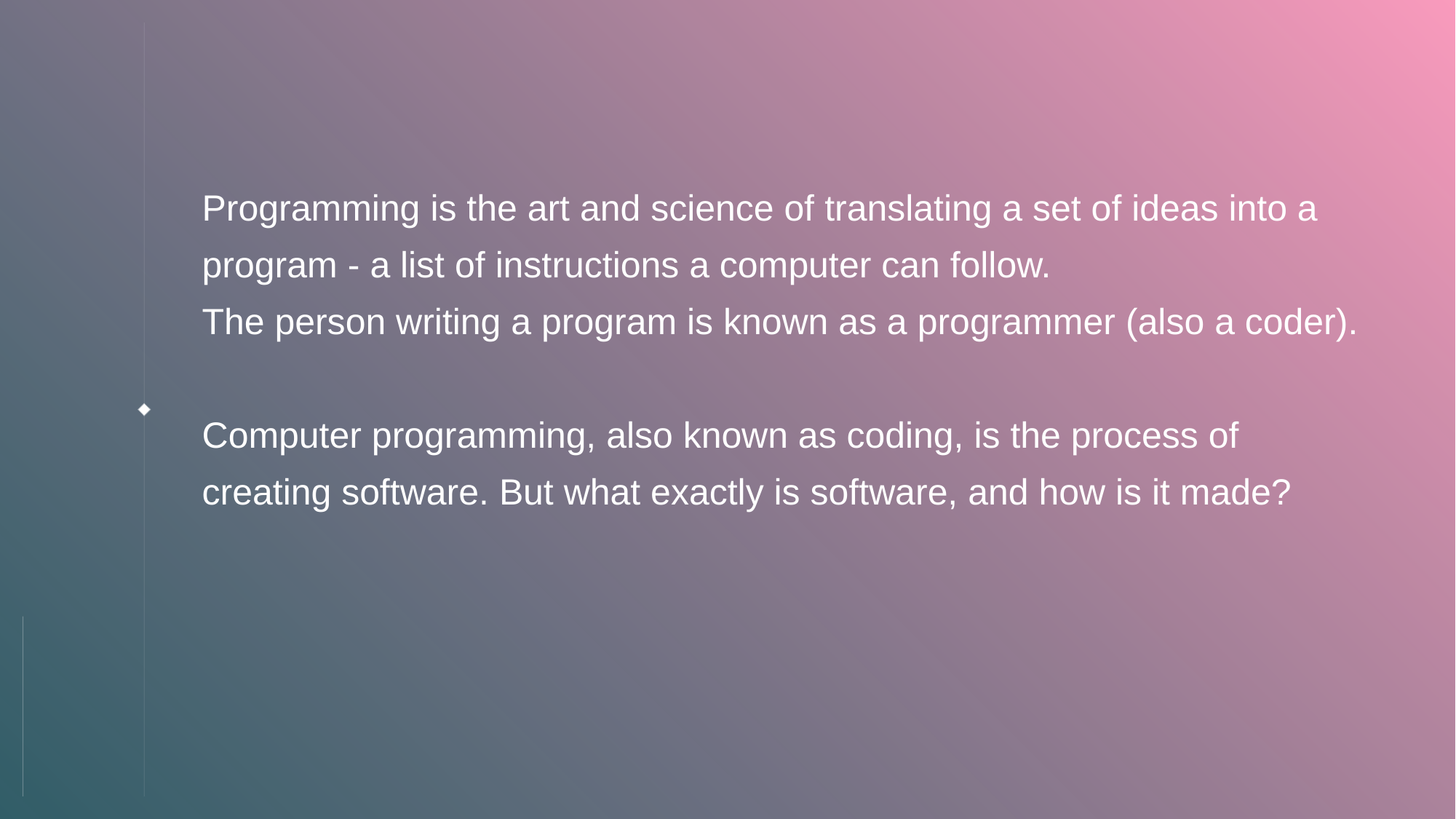

# What is Programming/Coding?
Programming is the art and science of translating a set of ideas into a program - a list of instructions a computer can follow.
The person writing a program is known as a programmer (also a coder).

Computer programming, also known as coding, is the process of creating software. But what exactly is software, and how is it made?
gusan
semicolon
3